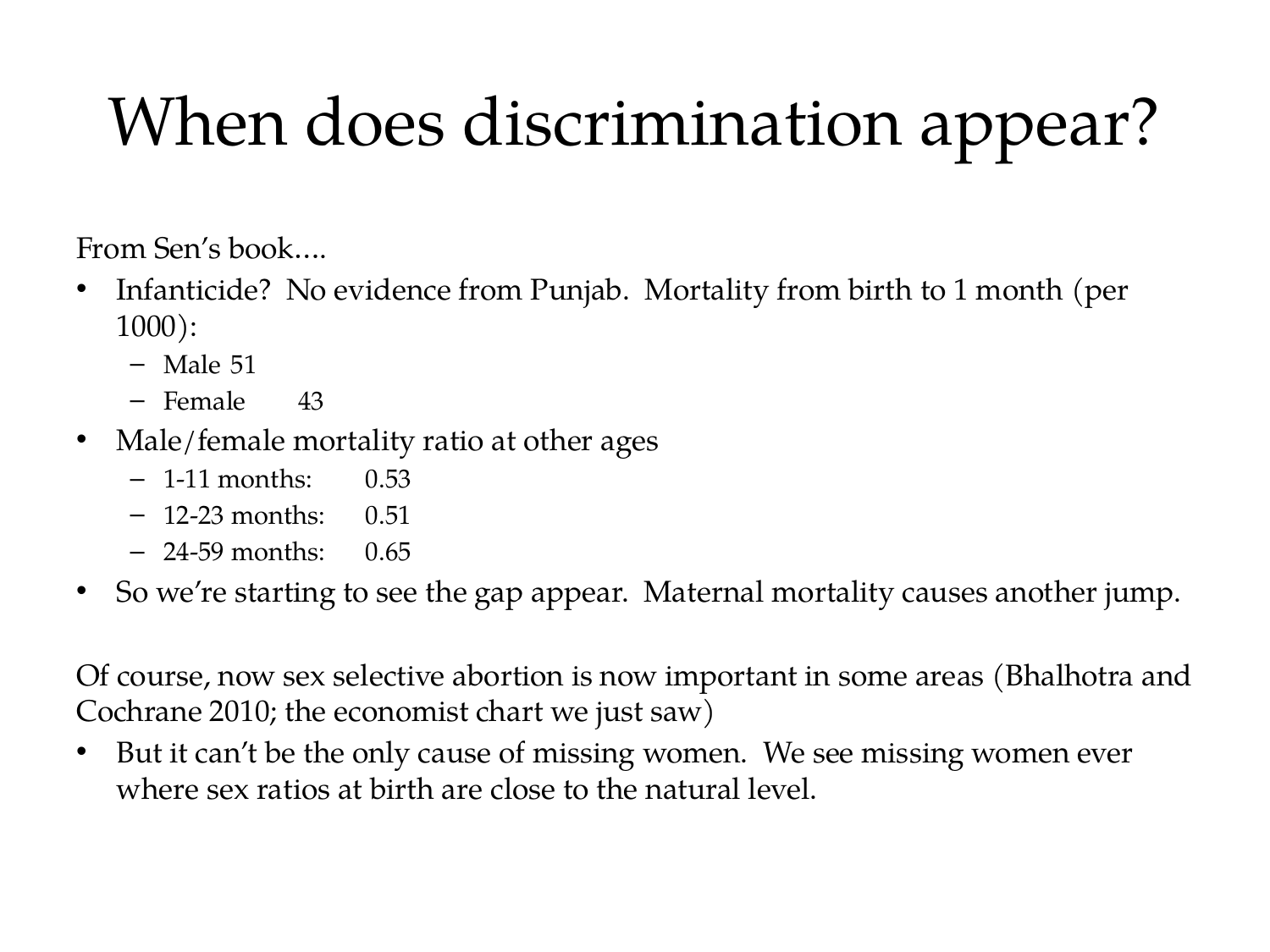

# When does discrimination appear?
From Sen’s book….
Infanticide?  No evidence from Punjab.  Mortality from birth to 1 month (per 1000):
Male		51
Female		43
Male/female mortality ratio at other ages
1-11 months: 	0.53
12-23 months: 	0.51
24-59 months: 	0.65
So we’re starting to see the gap appear.  Maternal mortality causes another jump.

Of course, now sex selective abortion is now important in some areas (Bhalhotra and Cochrane 2010; the economist chart we just saw)
But it can’t be the only cause of missing women.  We see missing women ever where sex ratios at birth are close to the natural level.